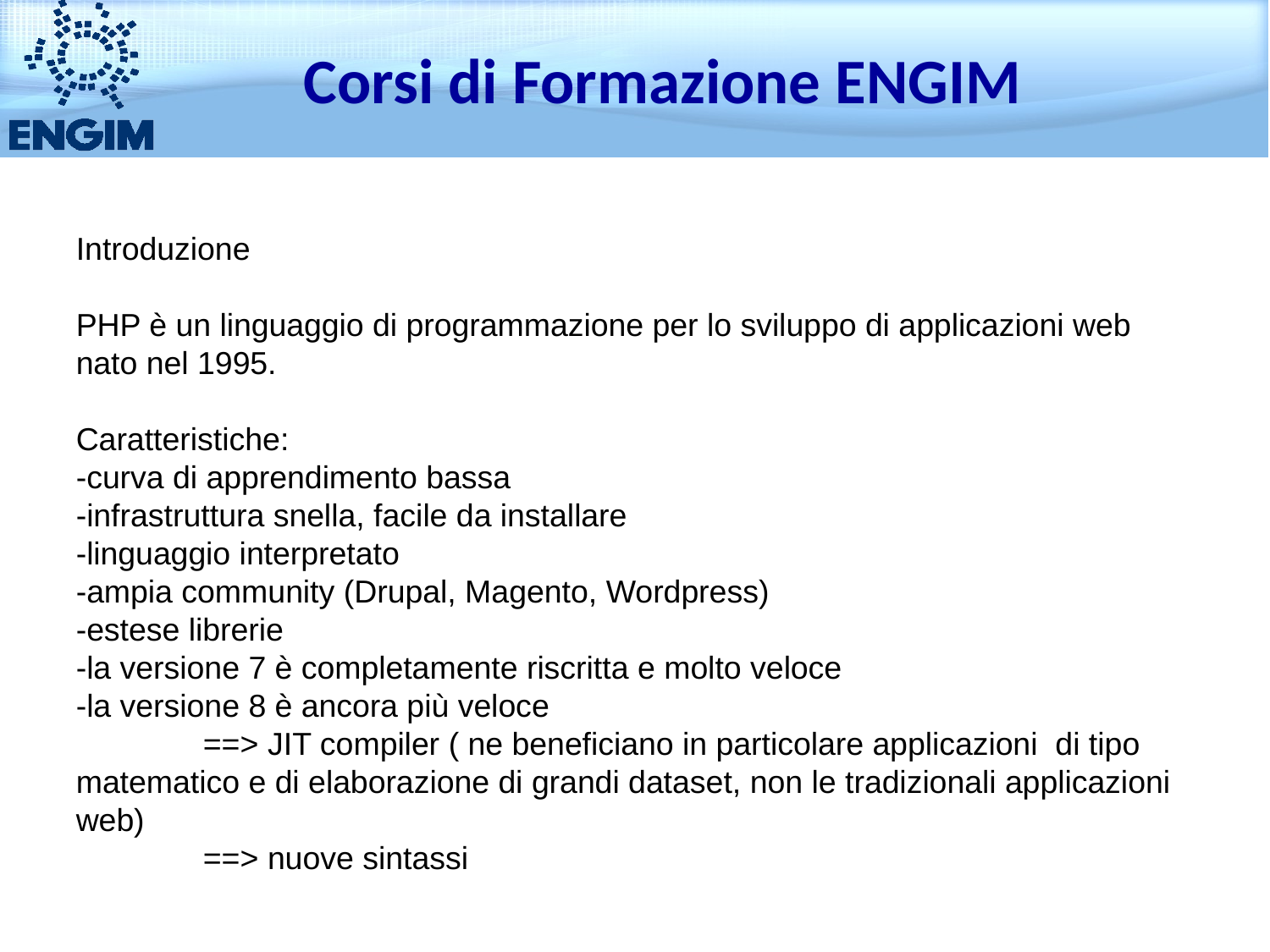

Corsi di Formazione ENGIM
Introduzione

PHP è un linguaggio di programmazione per lo sviluppo di applicazioni web nato nel 1995.

Caratteristiche:
-curva di apprendimento bassa
-infrastruttura snella, facile da installare
-linguaggio interpretato
-ampia community (Drupal, Magento, Wordpress)
-estese librerie
-la versione 7 è completamente riscritta e molto veloce
-la versione 8 è ancora più veloce
	==> JIT compiler ( ne beneficiano in particolare applicazioni  di tipo matematico e di elaborazione di grandi dataset, non le tradizionali applicazioni web)
	==> nuove sintassi